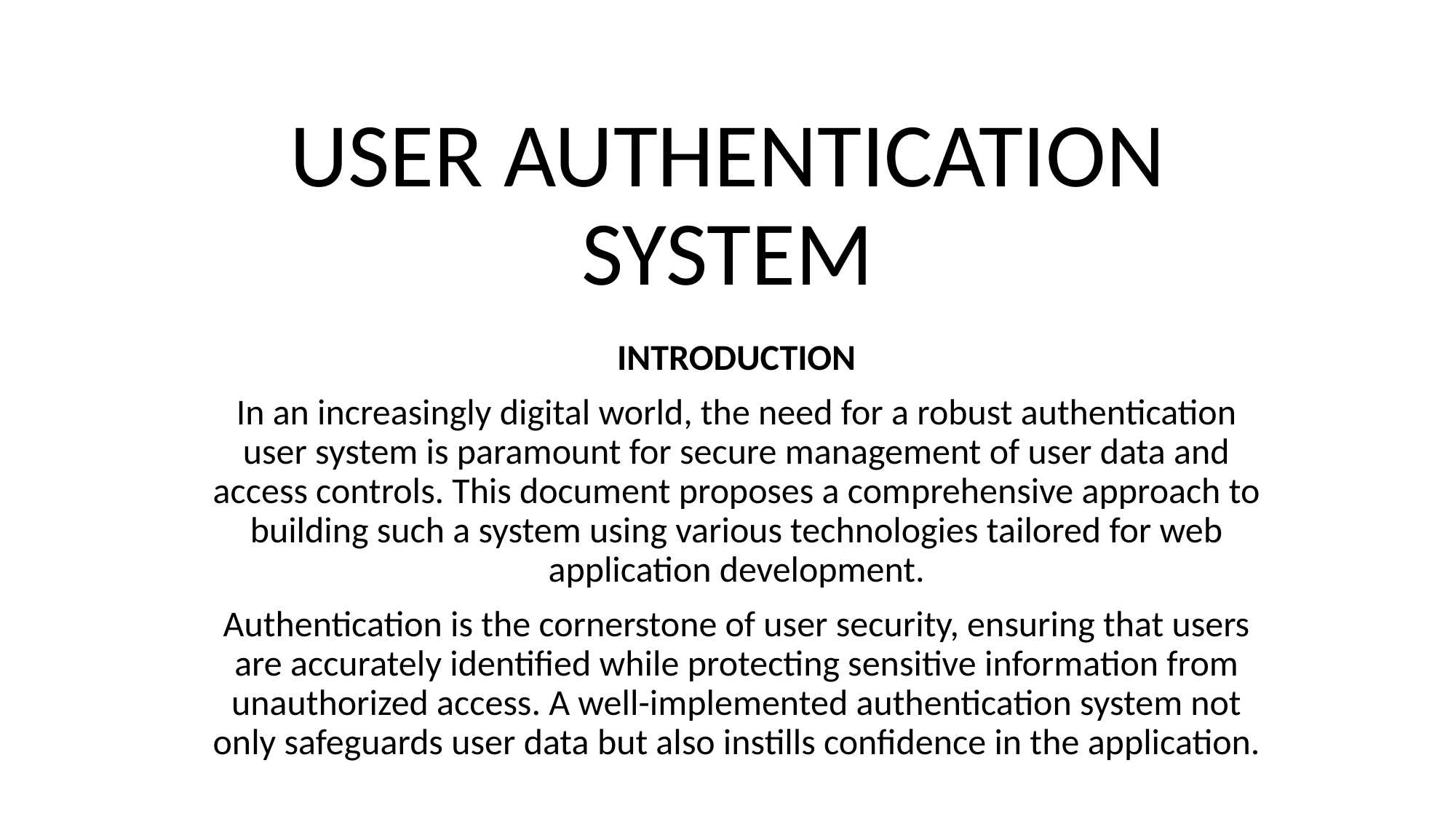

# USER AUTHENTICATION SYSTEM
INTRODUCTION
In an increasingly digital world, the need for a robust authentication user system is paramount for secure management of user data and access controls. This document proposes a comprehensive approach to building such a system using various technologies tailored for web application development.
Authentication is the cornerstone of user security, ensuring that users are accurately identified while protecting sensitive information from unauthorized access. A well-implemented authentication system not only safeguards user data but also instills confidence in the application.